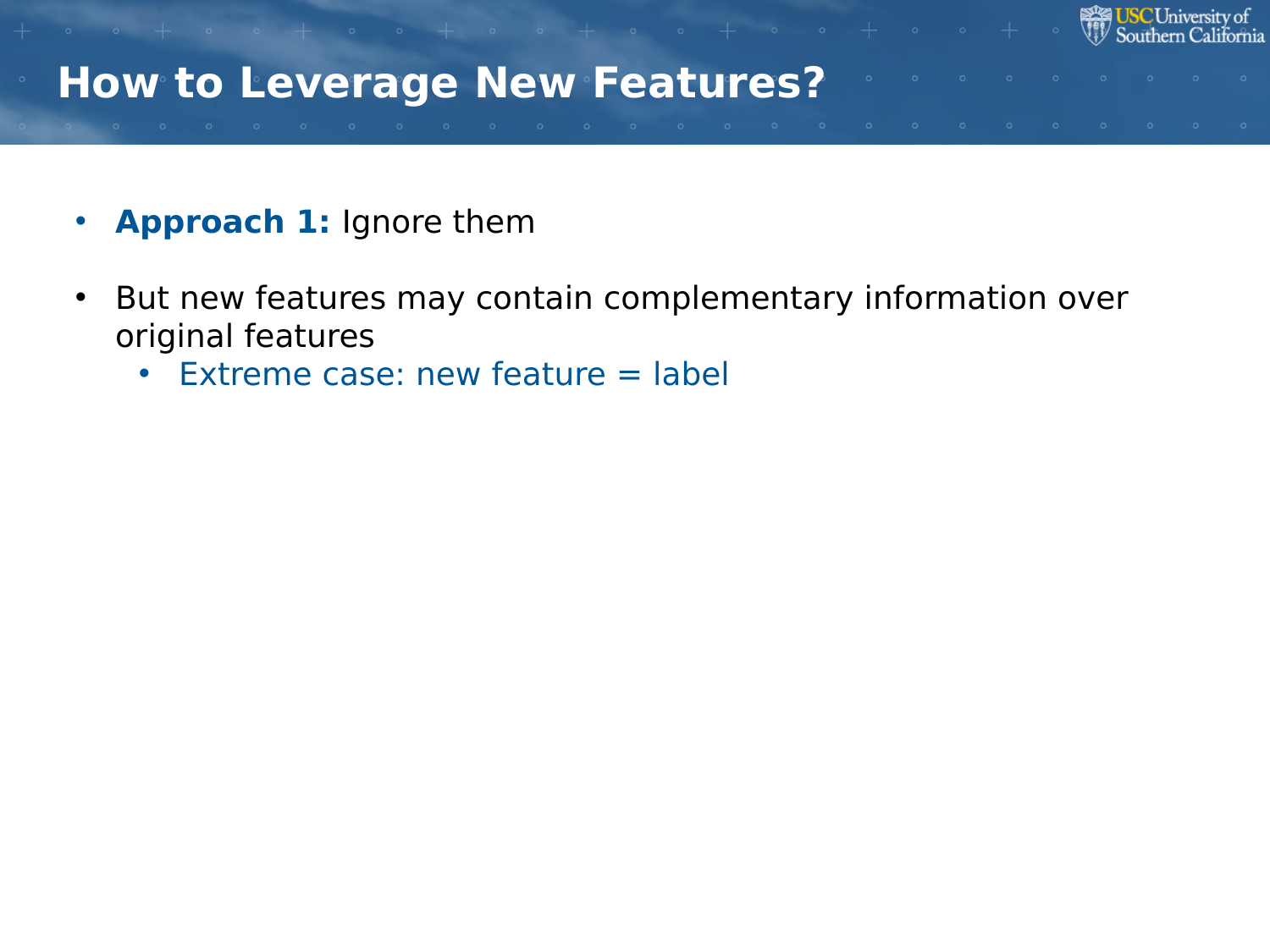

How to Leverage New Features?
Approach 1: Ignore them

But new features may contain complementary information over original features
Extreme case: new feature = label